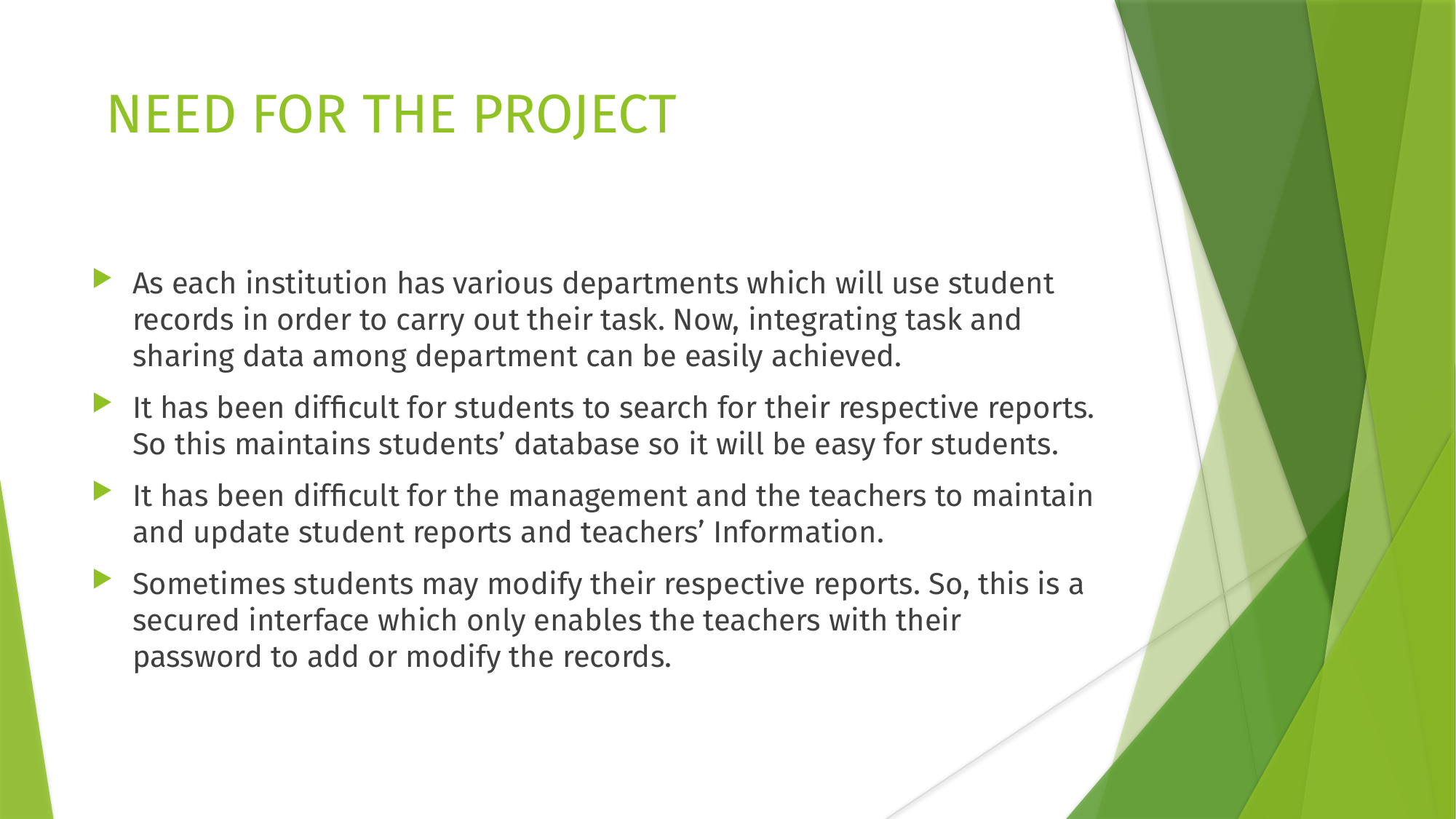

NEED FOR THE PROJECT
As each institution has various departments which will use student records in order to carry out their task. Now, integrating task and sharing data among department can be easily achieved.
It has been difficult for students to search for their respective reports. So this maintains students’ database so it will be easy for students.
It has been difficult for the management and the teachers to maintain and update student reports and teachers’ Information.
Sometimes students may modify their respective reports. So, this is a secured interface which only enables the teachers with their password to add or modify the records.